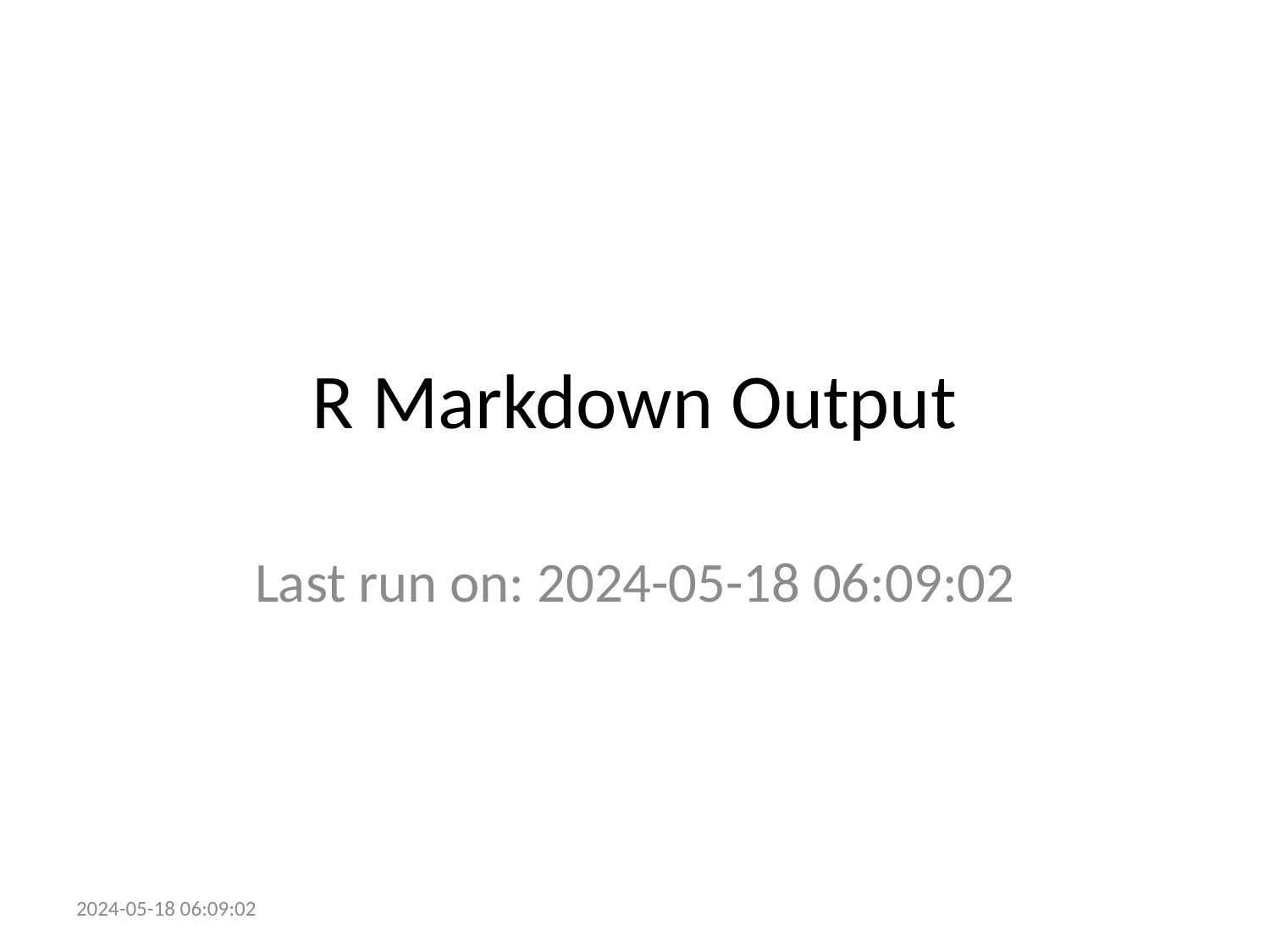

# R Markdown Output
Last run on: 2024-05-18 06:09:02
2024-05-18 06:09:02